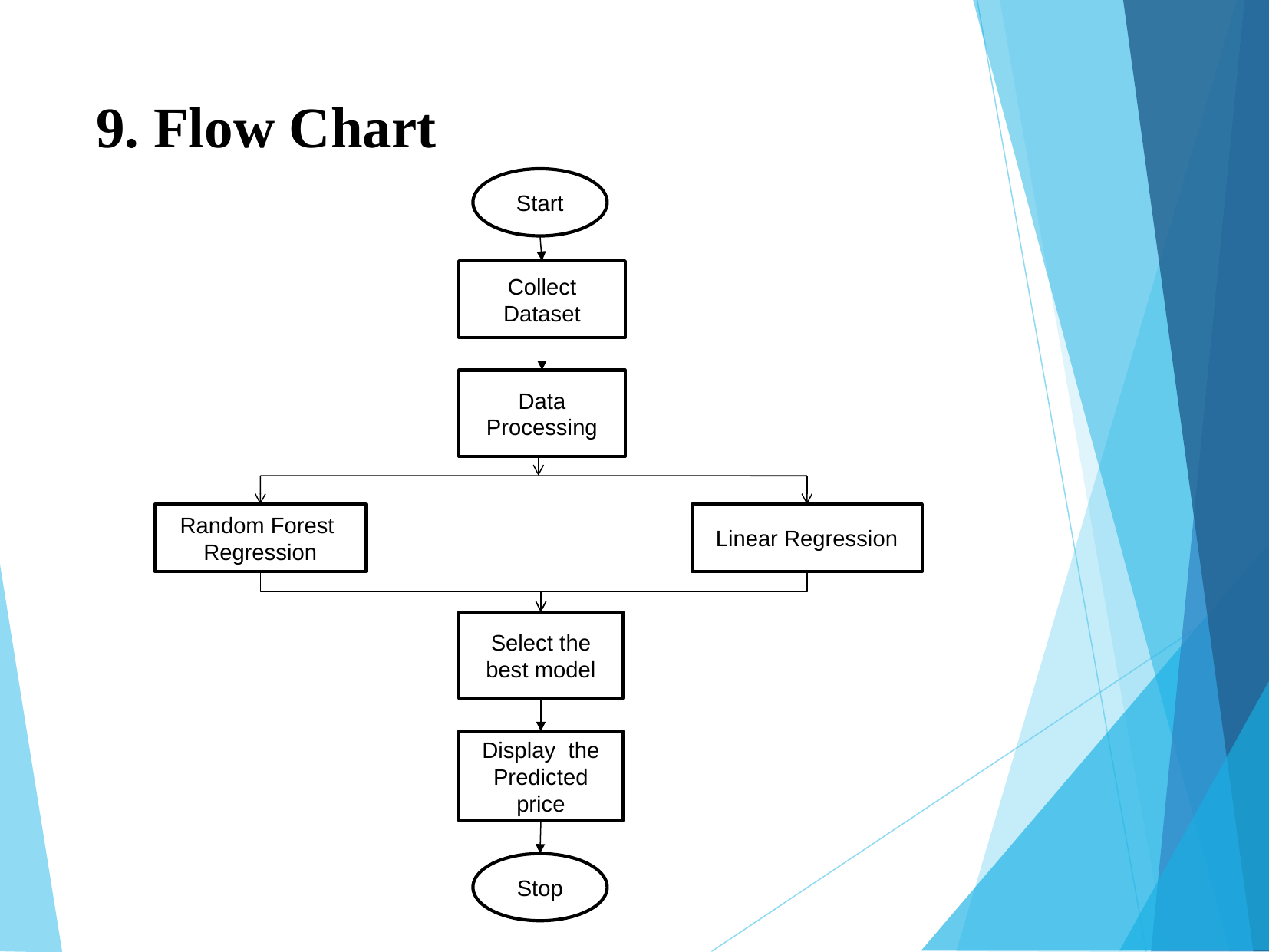

# 9. Flow Chart
Start
Collect Dataset
Data Processing
Random Forest  Regression
Linear Regression
Select the best model
Display  the Predicted price
Stop